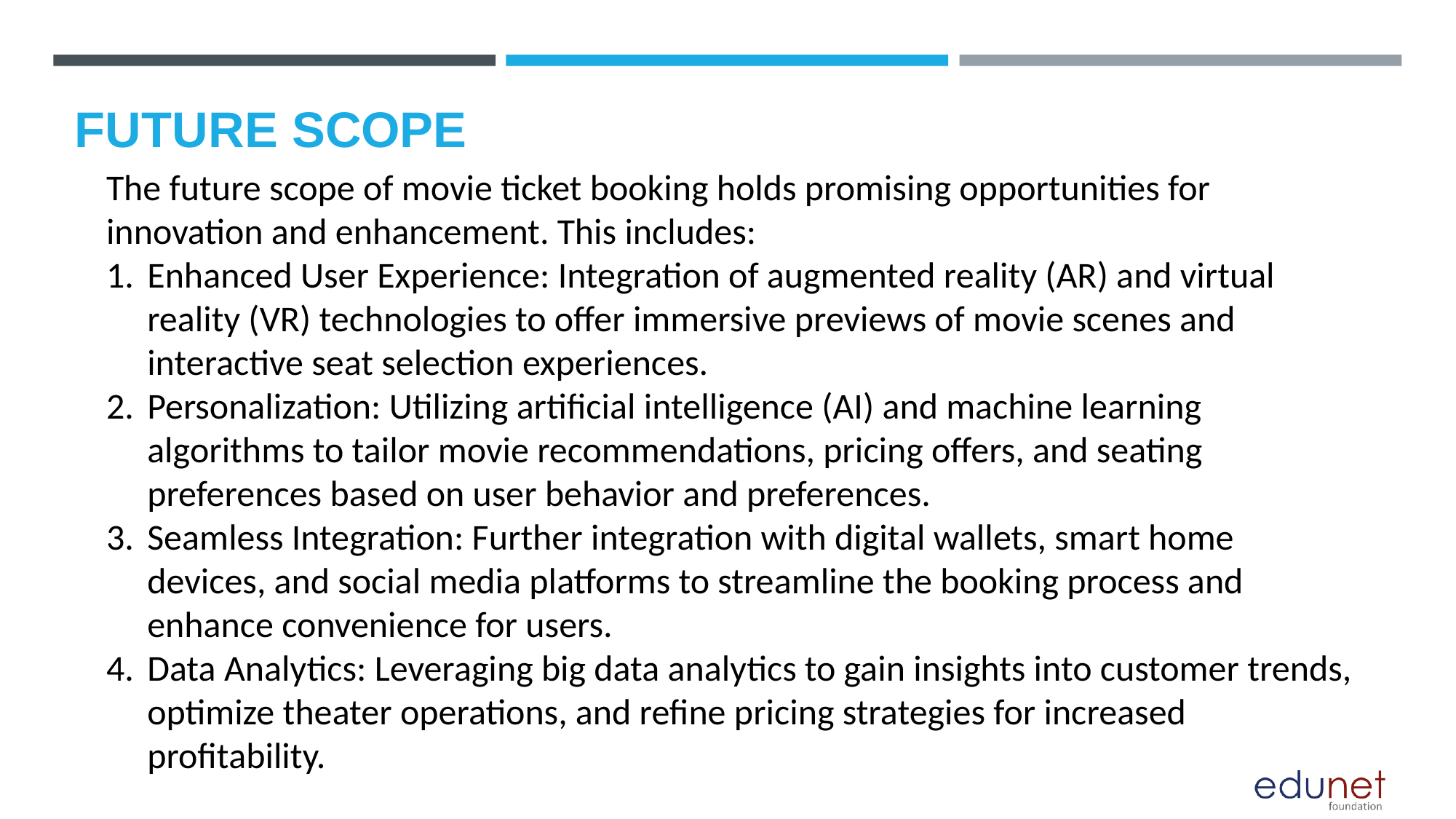

# FUTURE SCOPE
The future scope of movie ticket booking holds promising opportunities for innovation and enhancement. This includes:
Enhanced User Experience: Integration of augmented reality (AR) and virtual reality (VR) technologies to offer immersive previews of movie scenes and interactive seat selection experiences.
Personalization: Utilizing artificial intelligence (AI) and machine learning algorithms to tailor movie recommendations, pricing offers, and seating preferences based on user behavior and preferences.
Seamless Integration: Further integration with digital wallets, smart home devices, and social media platforms to streamline the booking process and enhance convenience for users.
Data Analytics: Leveraging big data analytics to gain insights into customer trends, optimize theater operations, and refine pricing strategies for increased profitability.